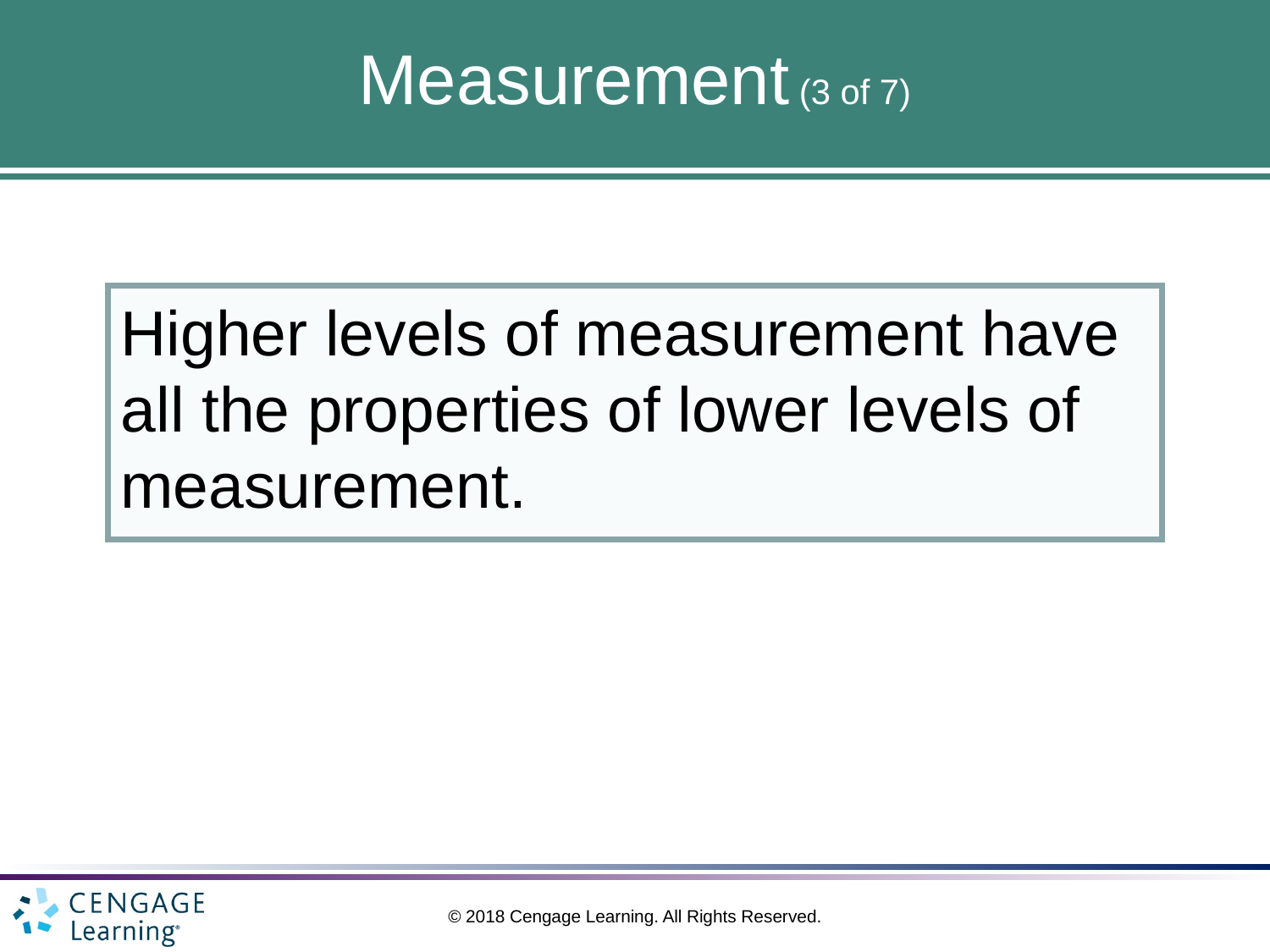

# Measurement (3 of 7)
Higher levels of measurement have all the properties of lower levels of measurement.